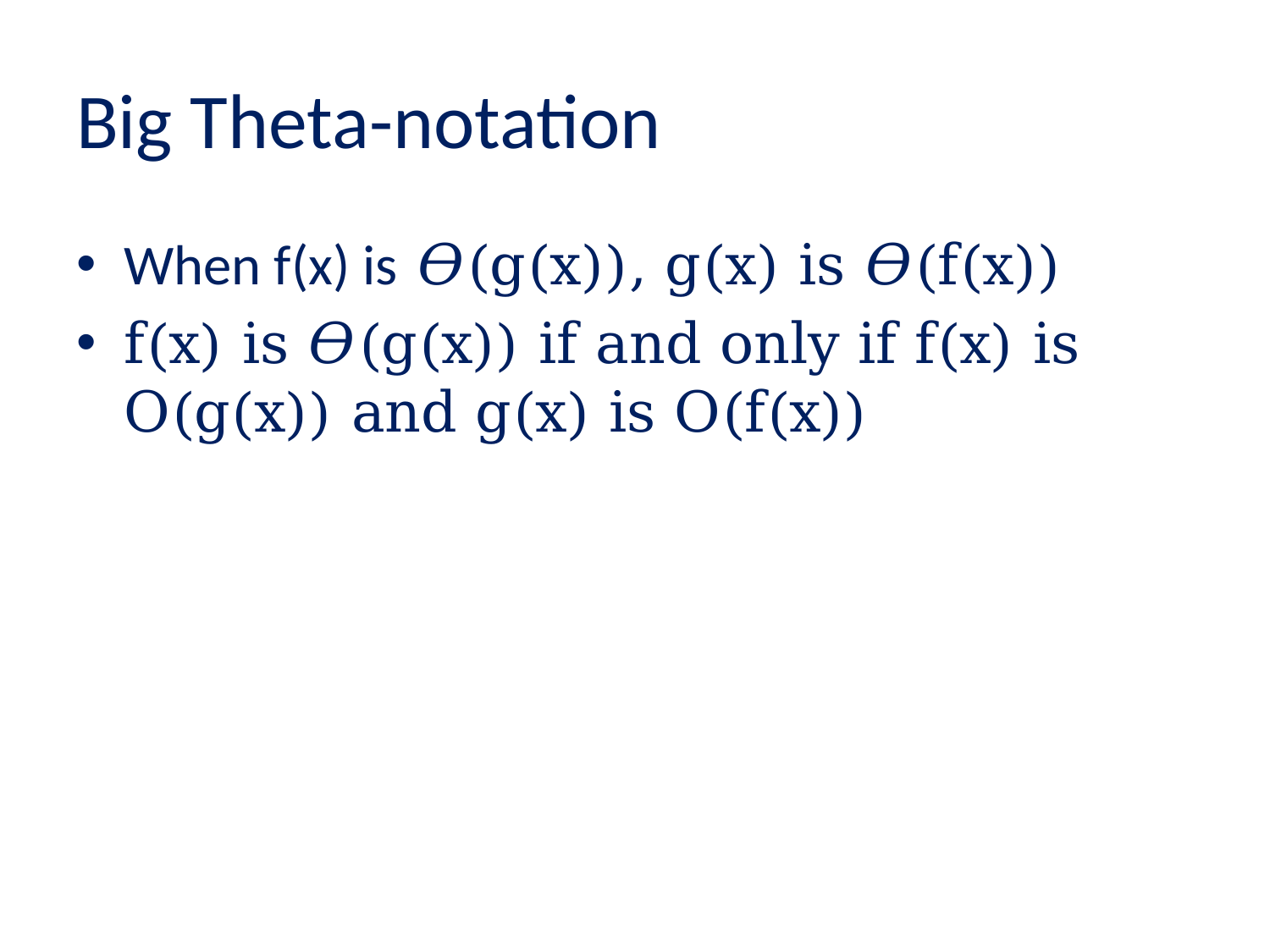

# Big Theta-notation
When f(x) is 𝛳(g(x)), g(x) is 𝛳(f(x))
f(x) is 𝛳(g(x)) if and only if f(x) is O(g(x)) and g(x) is O(f(x))
58